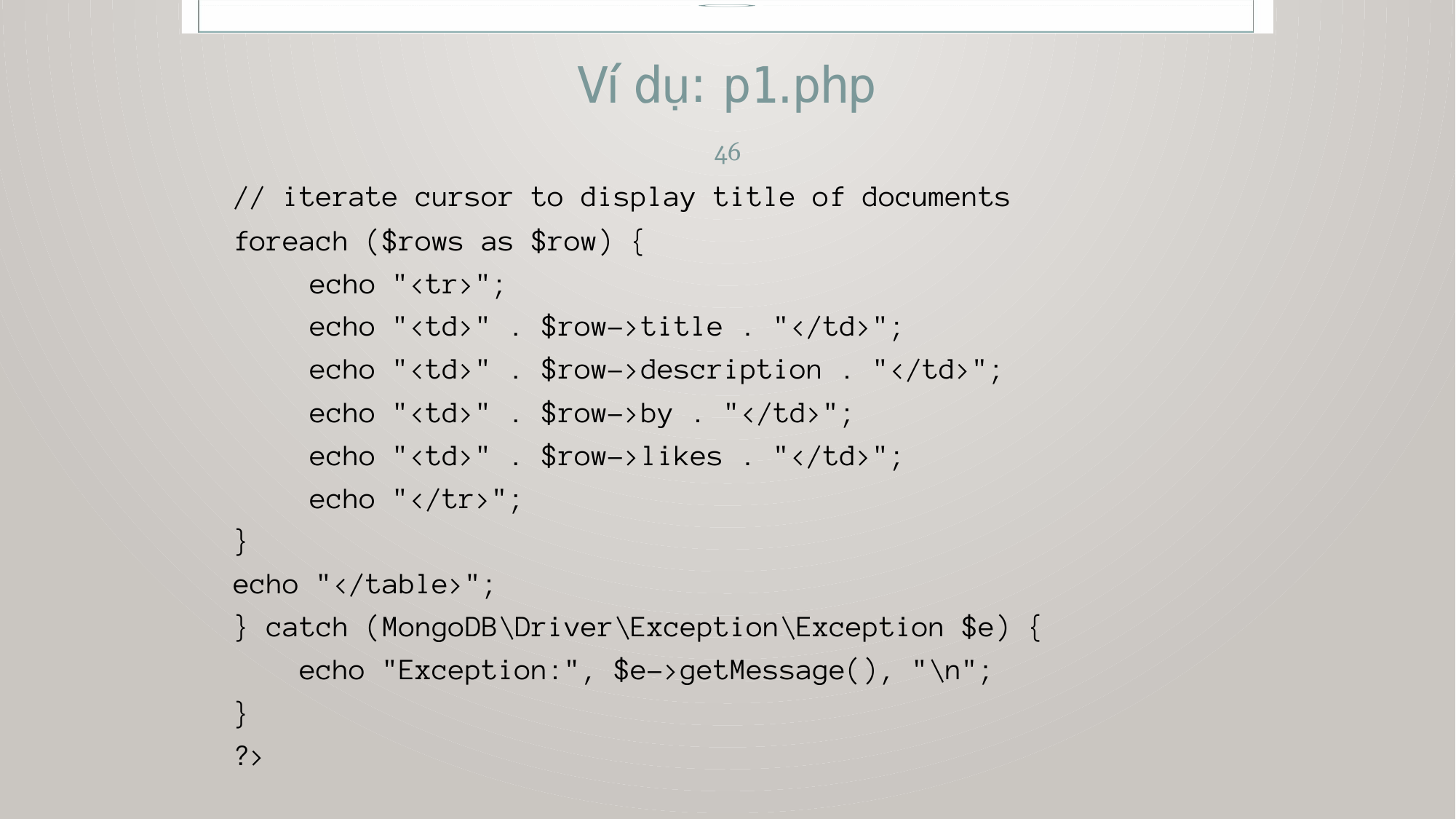

Ví dụ: p1.php
46
// iterate cursor to display title of documents
foreach ($rows as $row) {
echo "<tr>";
echo "<td>" . $row->title . "</td>";
echo "<td>" . $row->description . "</td>";
echo "<td>" . $row->by . "</td>";
echo "<td>" . $row->likes . "</td>";
echo "</tr>";
}
echo "</table>";
} catch (MongoDB\Driver\Exception\Exception $e) {
    echo "Exception:", $e->getMessage(), "\n";
}
?>